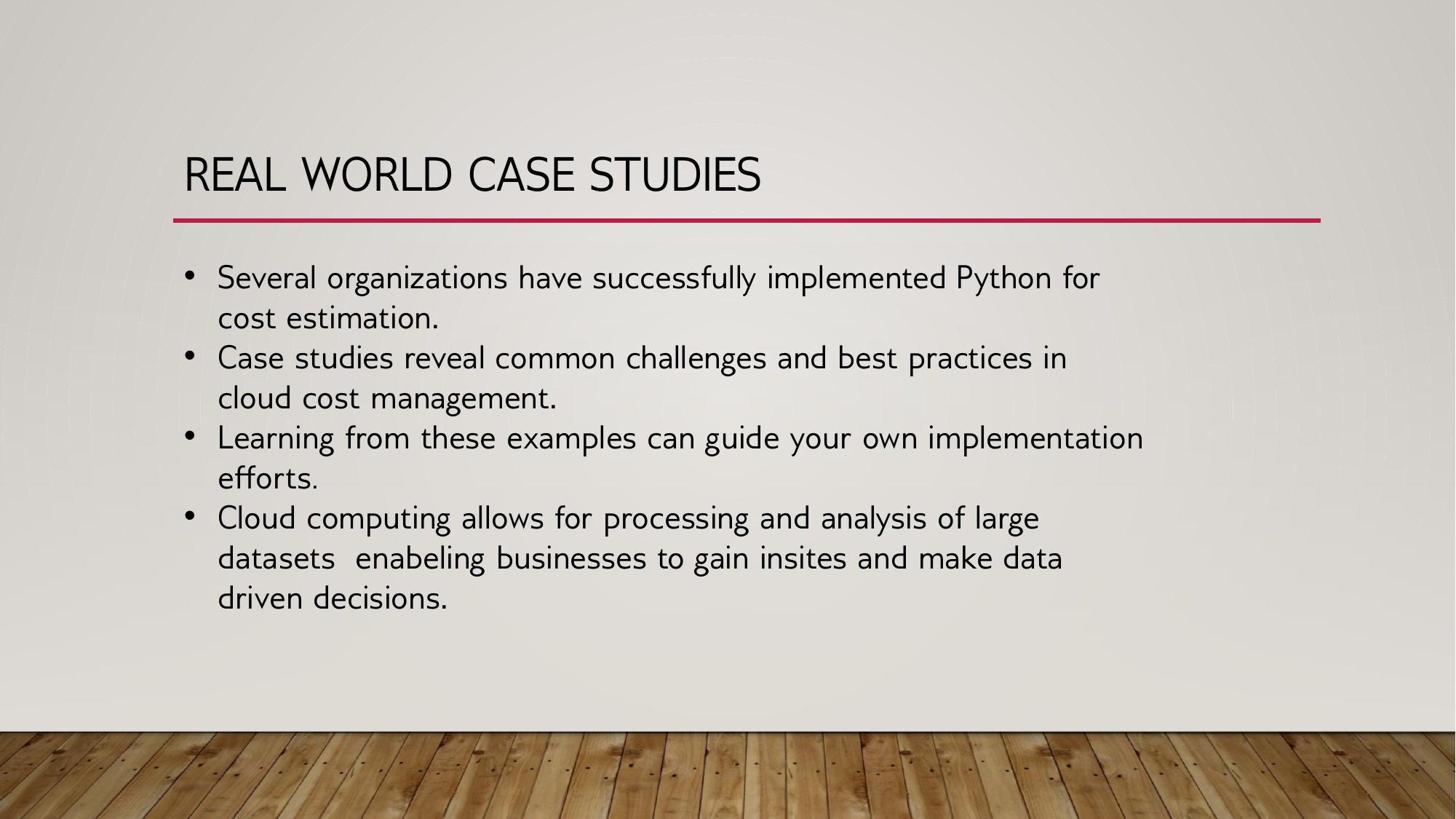

# Real world case studies
Several organizations have successfully implemented Python for cost estimation.
Case studies reveal common challenges and best practices in cloud cost management.
Learning from these examples can guide your own implementation efforts.
Cloud computing allows for processing and analysis of large datasets  enabeling businesses to gain insites and make data driven decisions.